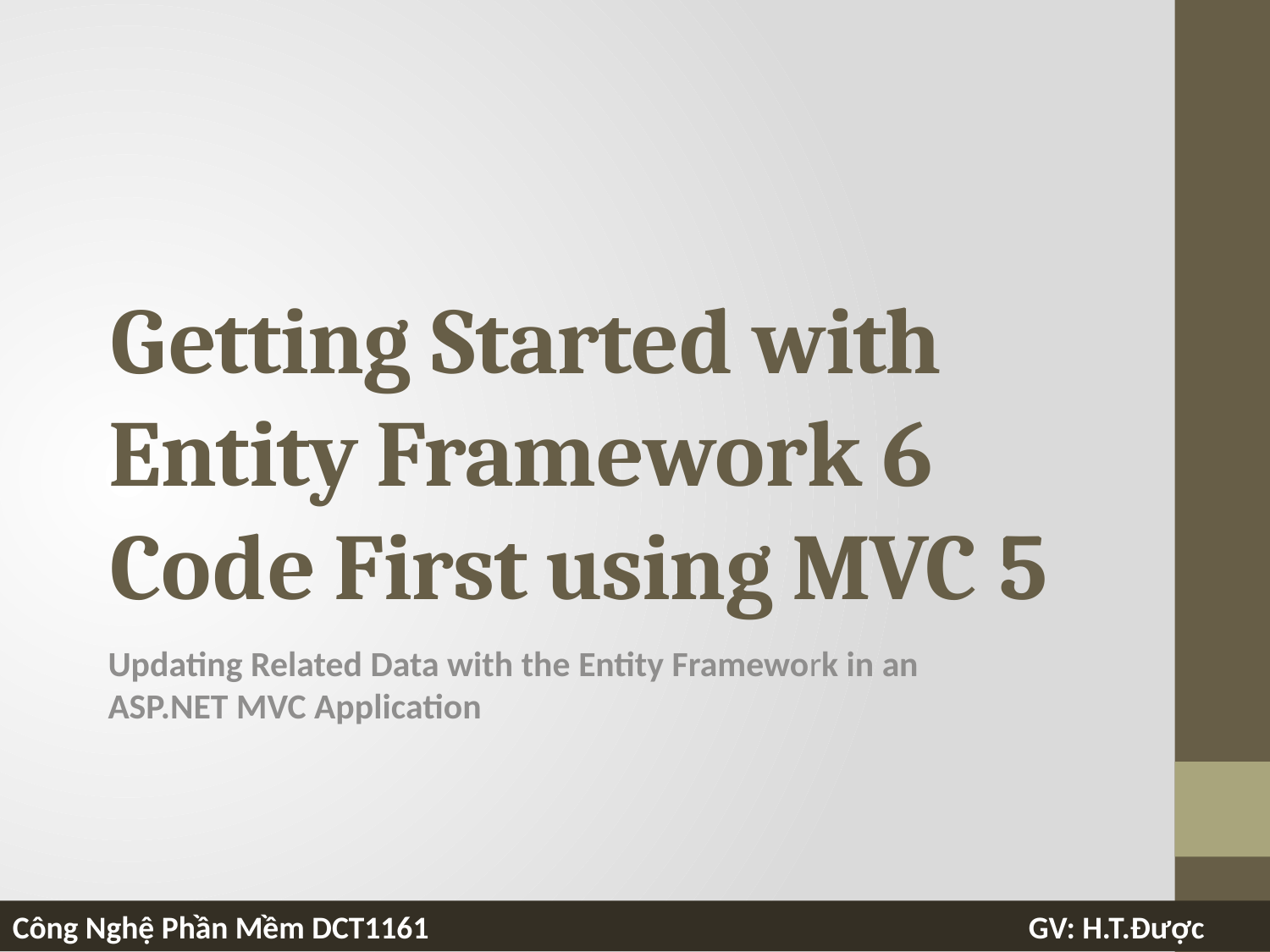

# Getting Started with Entity Framework 6 Code First using MVC 5
Updating Related Data with the Entity Framework in an ASP.NET MVC Application